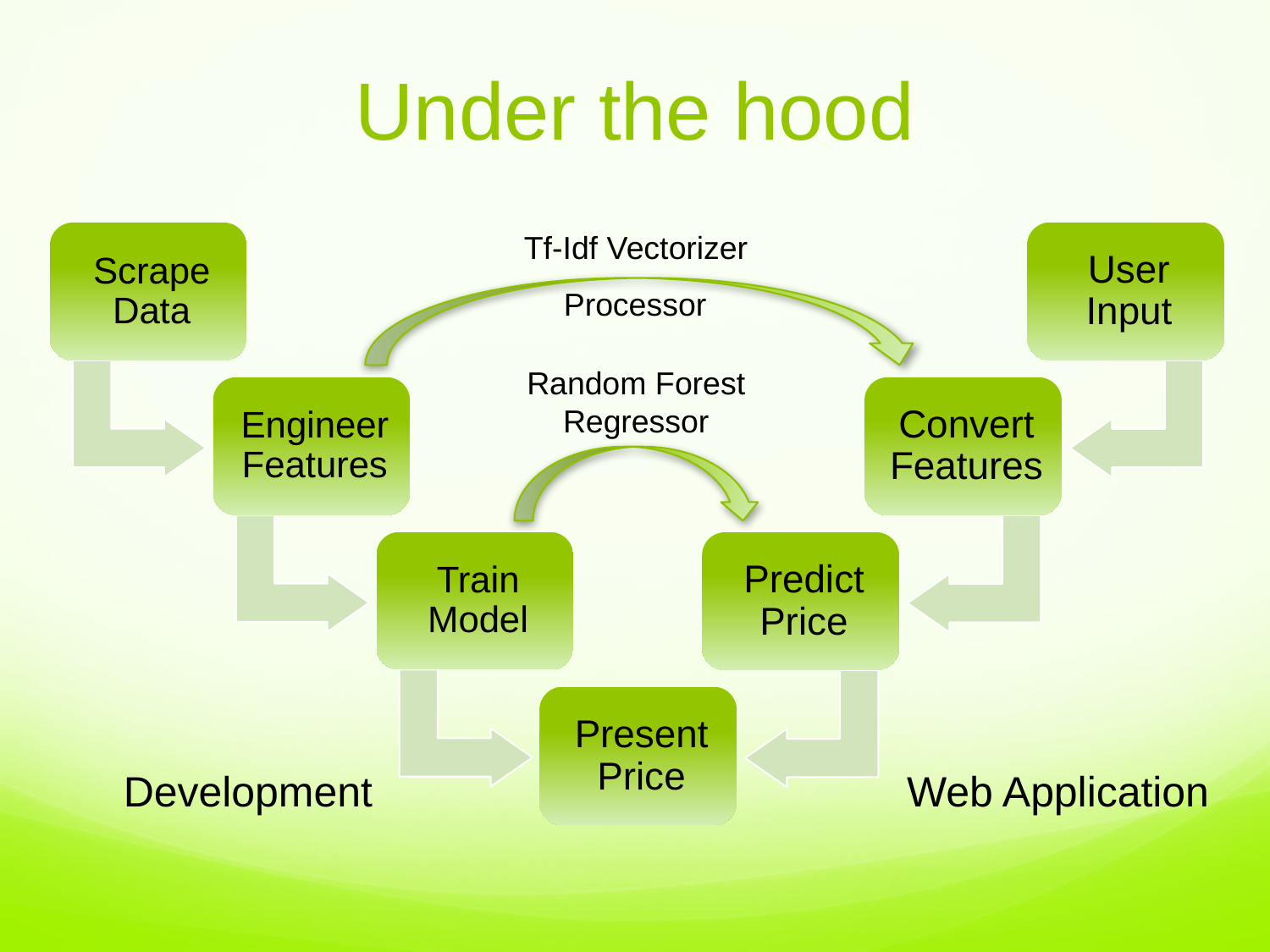

# Under the hood
Tf-Idf Vectorizer
Scrape Data
Engineer Features
Train Model
Predict Prices
User Input
Convert Features
Predict Price
Present Price
Processor

Random Forest
Regressor

Development
Web Application